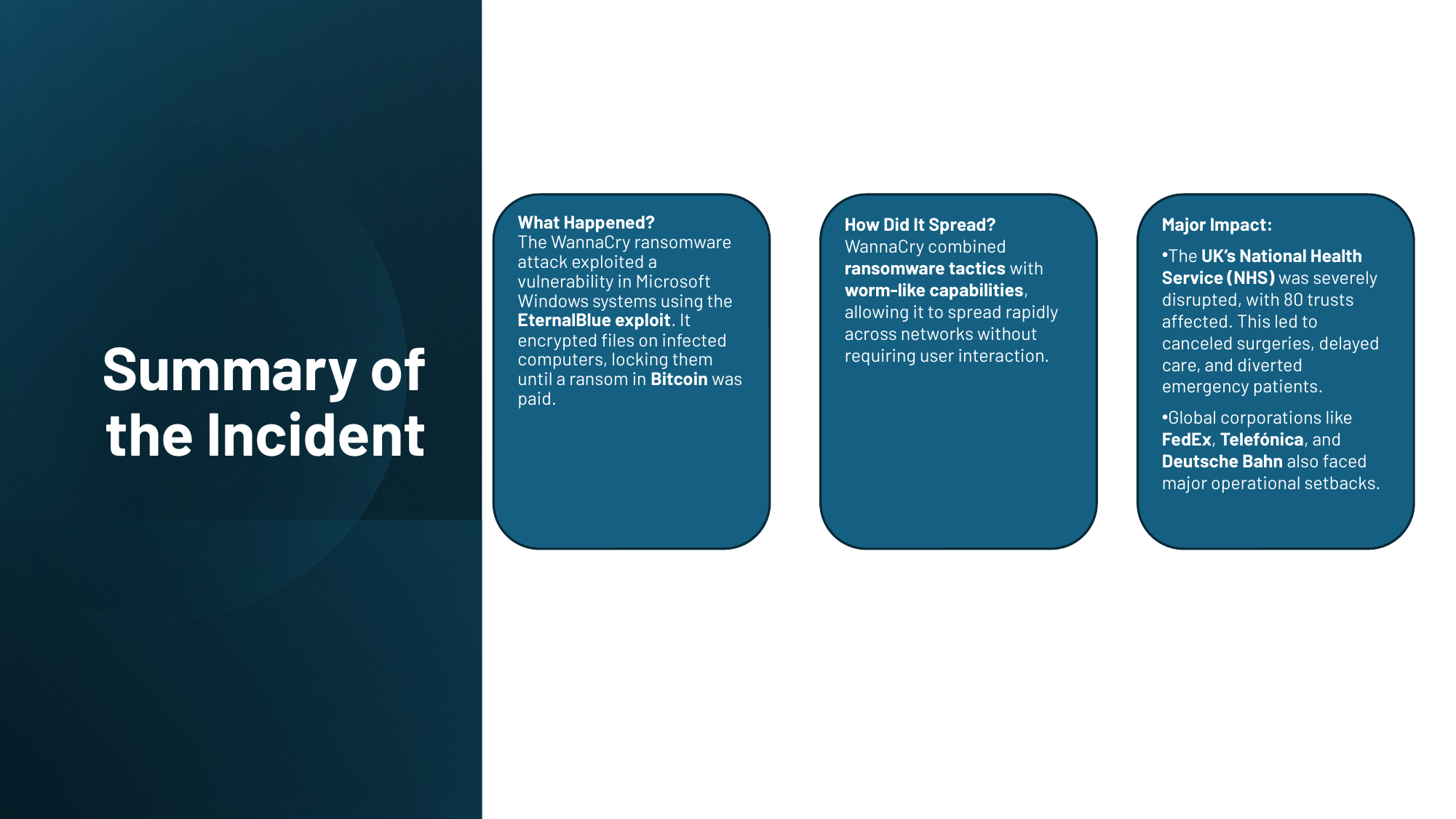

# Summary of the Incident

What Happened?
The WannaCry ransomware attack exploited a vulnerability in Microsoft Windows systems using the EternalBlue exploit. It encrypted files on infected computers, locking them until a ransom in Bitcoin was paid.
How Did It Spread?
WannaCry combined ransomware tactics with worm-like capabilities, allowing it to spread rapidly across networks without requiring user interaction.
Major Impact:
The UK’s National Health Service (NHS) was severely disrupted, with 80 trusts affected. This led to canceled surgeries, delayed care, and diverted emergency patients.
Global corporations like FedEx, Telefónica, and Deutsche Bahn also faced major operational setbacks.